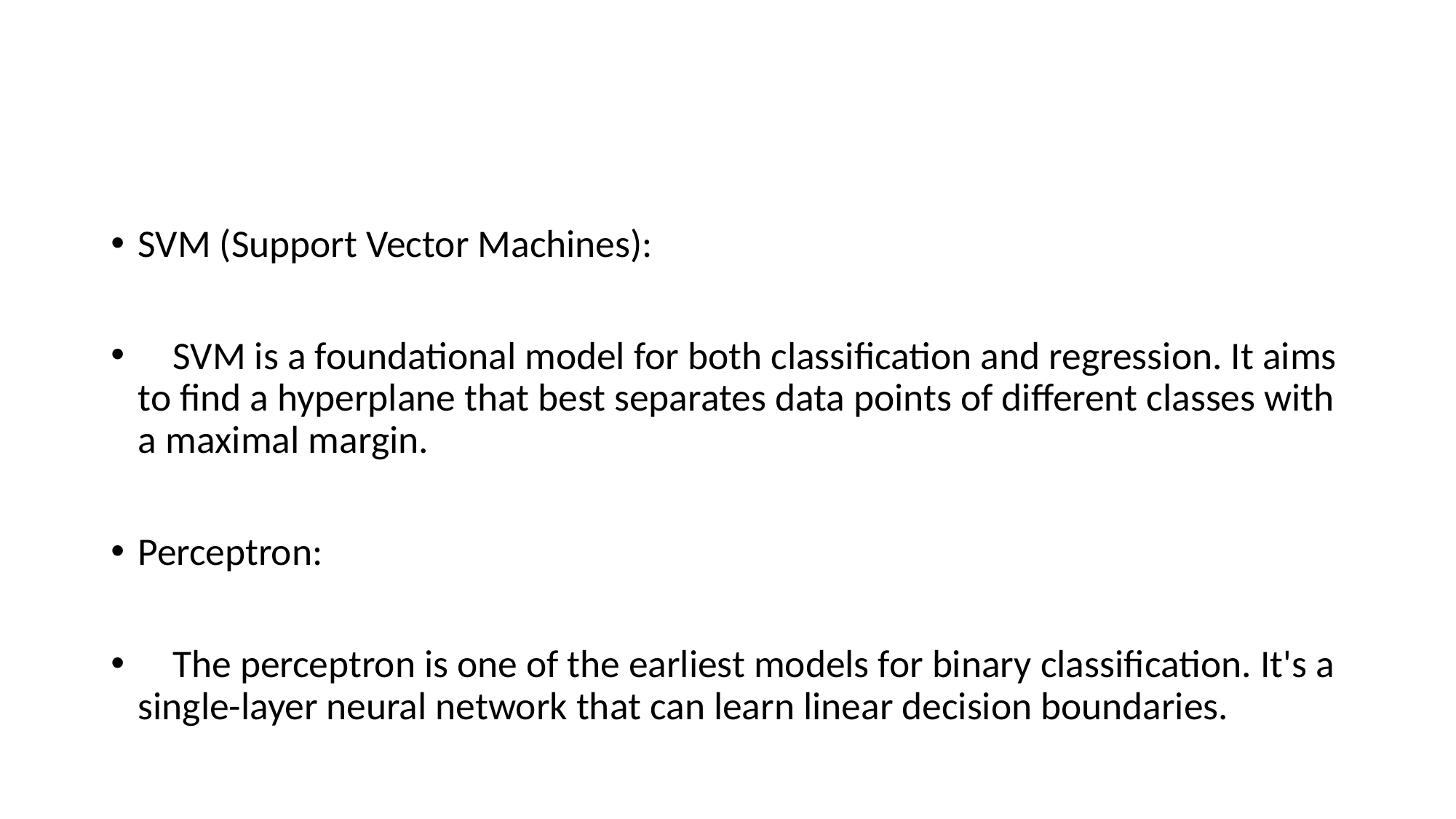

#
SVM (Support Vector Machines):

    SVM is a foundational model for both classification and regression. It aims to find a hyperplane that best separates data points of different classes with a maximal margin.

Perceptron:

    The perceptron is one of the earliest models for binary classification. It's a single-layer neural network that can learn linear decision boundaries.